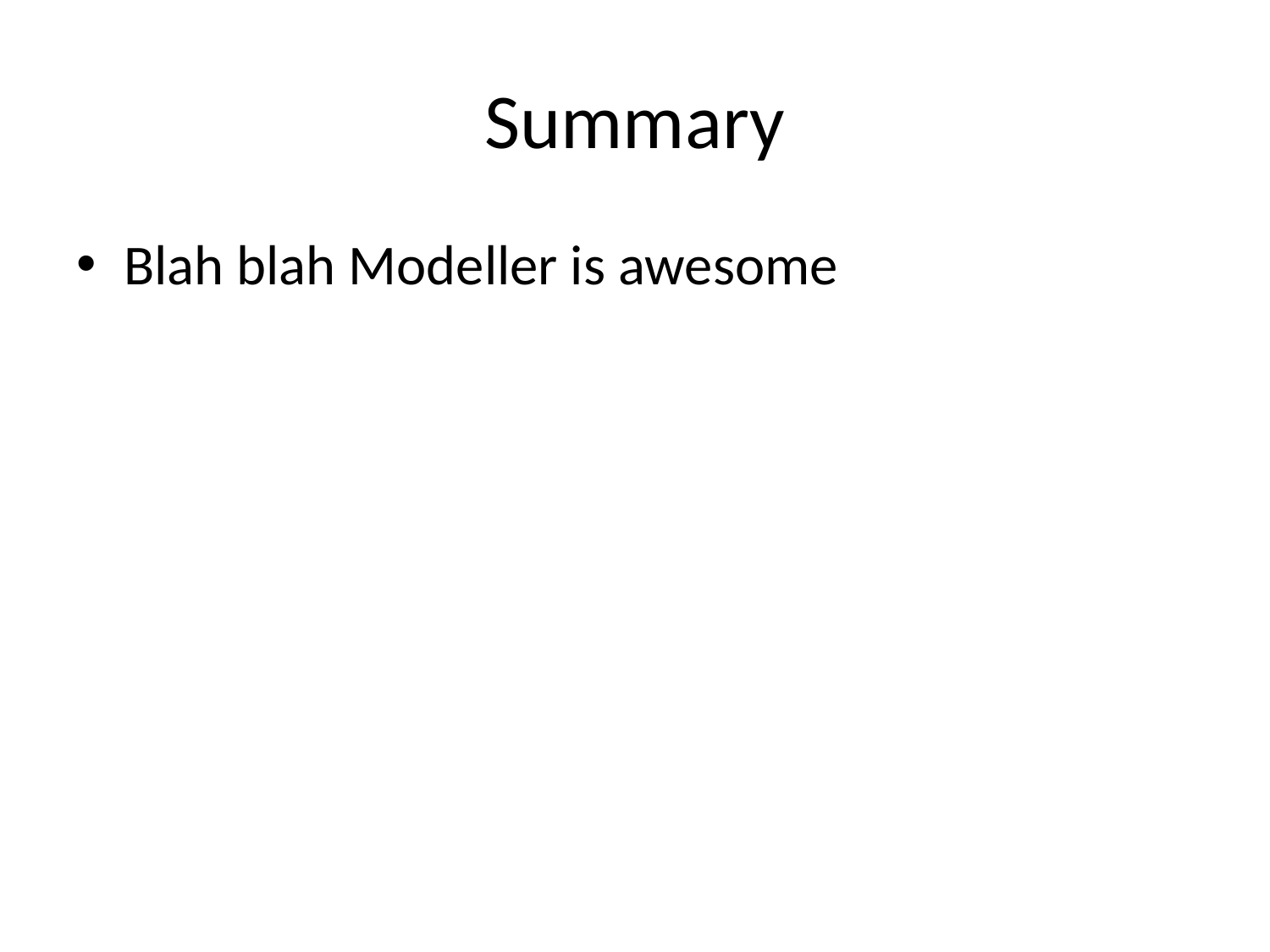

# Summary
Blah blah Modeller is awesome